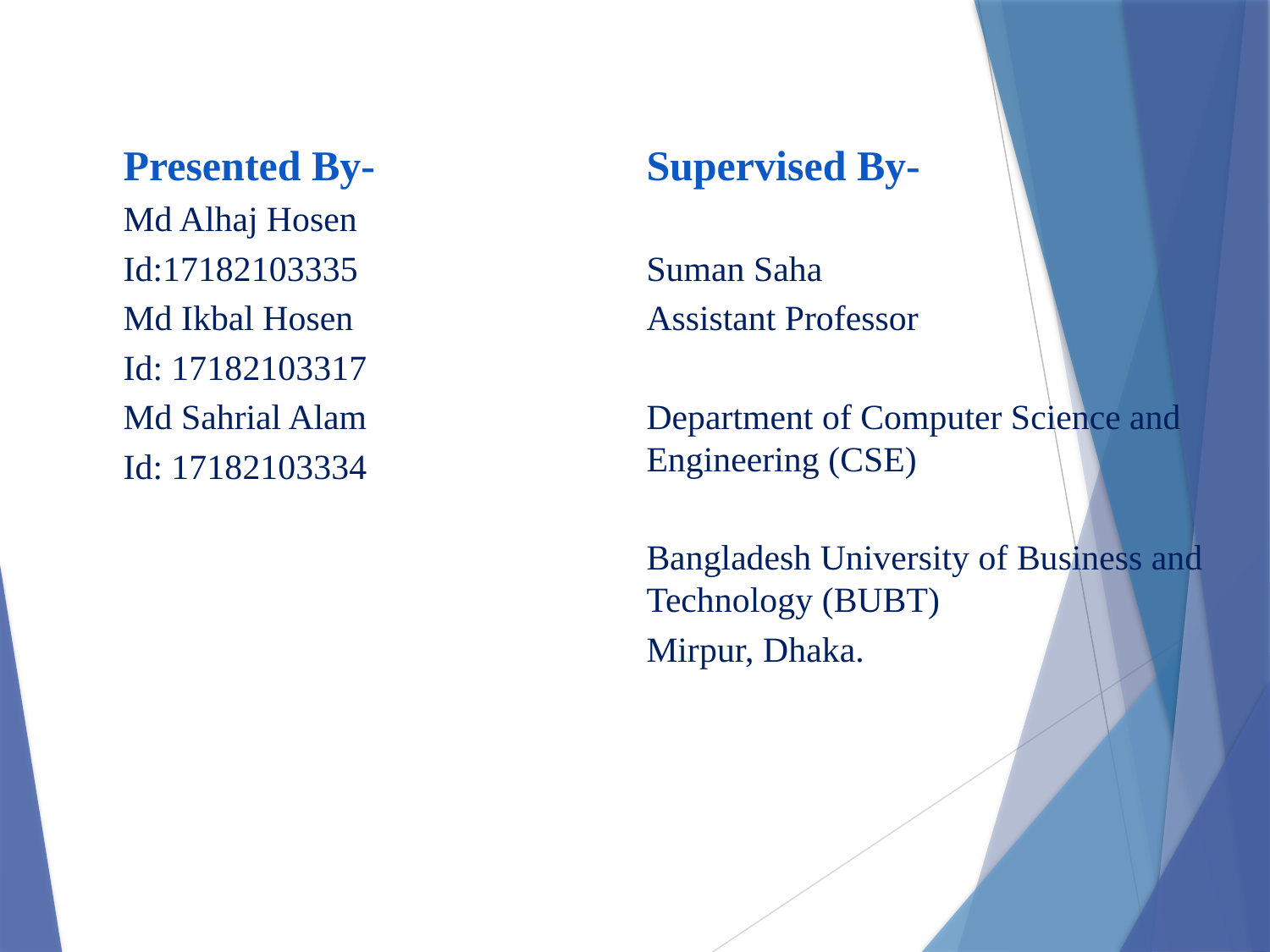

Presented By-
Md Alhaj Hosen
Id:17182103335
Md Ikbal Hosen
Id: 17182103317
Md Sahrial Alam
Id: 17182103334
Supervised By-

Suman Saha
Assistant Professor

Department of Computer Science and Engineering (CSE)

Bangladesh University of Business and Technology (BUBT)
Mirpur, Dhaka.